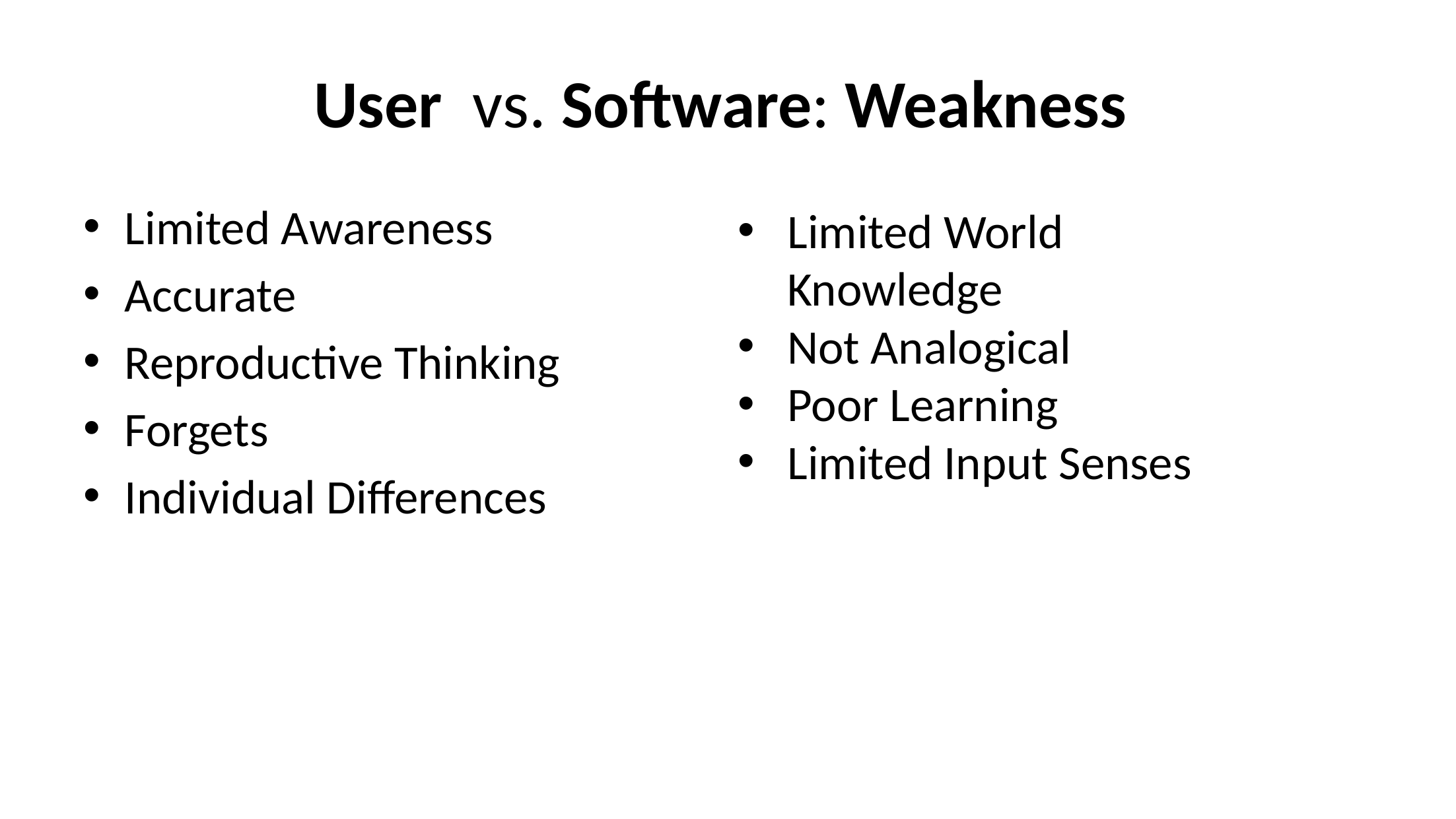

# User  vs. Software: Weakness
Limited Awareness
Accurate
Reproductive Thinking
Forgets
Individual Differences
Limited World Knowledge
Not Analogical
Poor Learning
Limited Input Senses